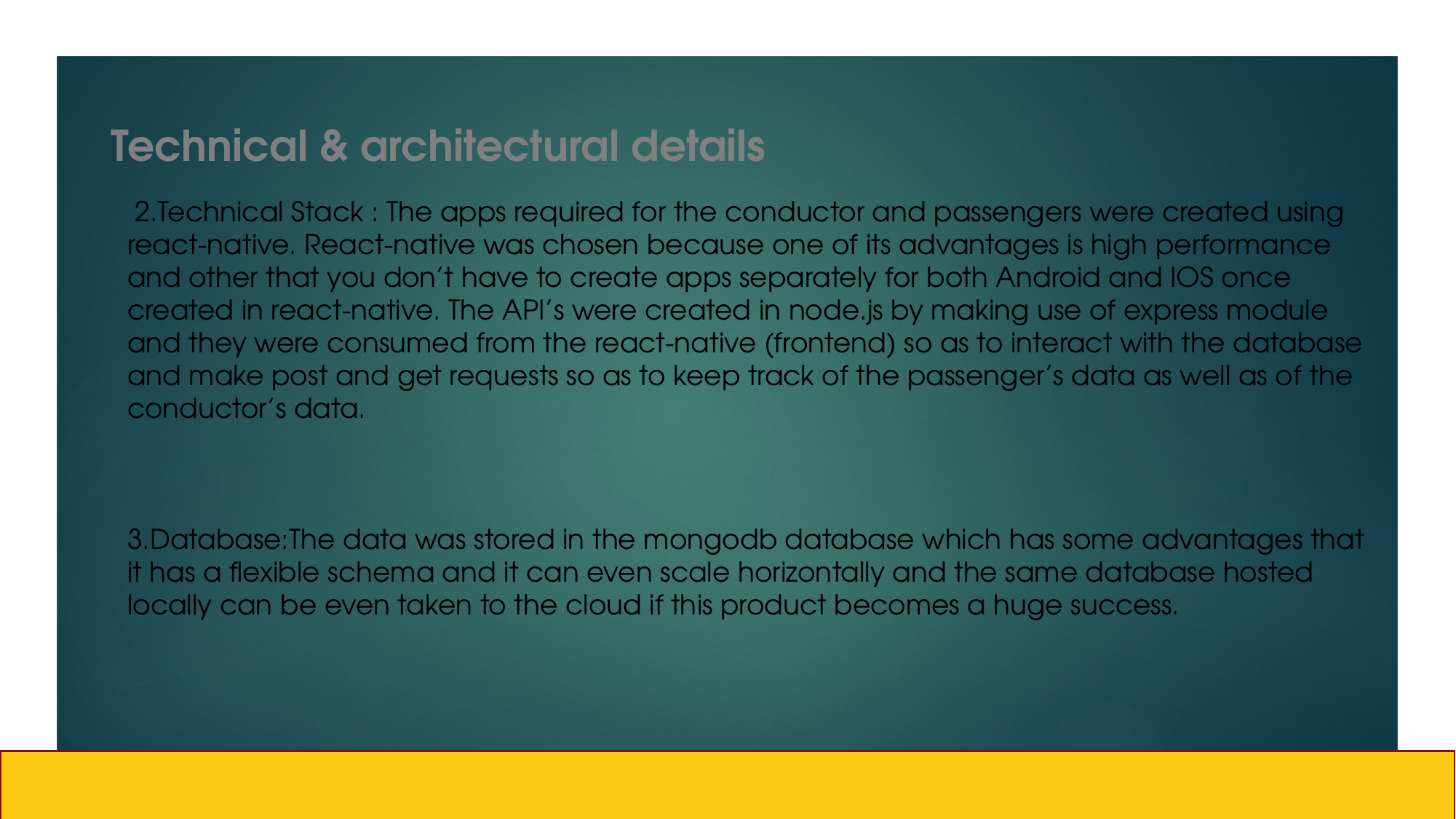

# Technical & architectural details
 2.Technical Stack : The apps required for the conductor and passengers were created using react-native. React-native was chosen because one of its advantages is high performance and other that you don’t have to create apps separately for both Android and IOS once created in react-native. The API’s were created in node.js by making use of express module and they were consumed from the react-native (frontend) so as to interact with the database and make post and get requests so as to keep track of the passenger’s data as well as of the conductor’s data.

3.Database:The data was stored in the mongodb database which has some advantages that it has a flexible schema and it can even scale horizontally and the same database hosted locally can be even taken to the cloud if this product becomes a huge success.